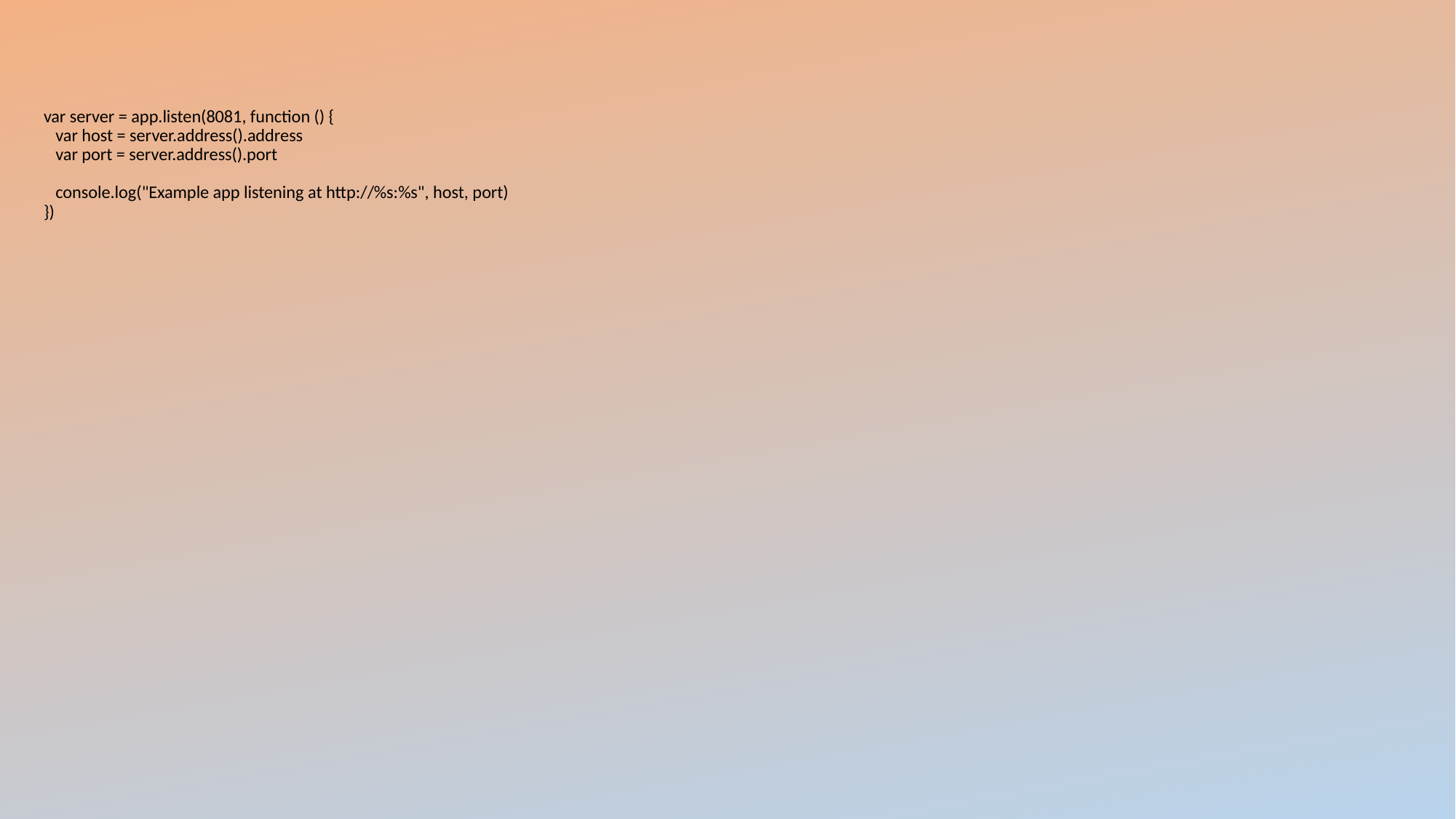

# var server = app.listen(8081, function () { var host = server.address().address var port = server.address().port console.log("Example app listening at http://%s:%s", host, port) })